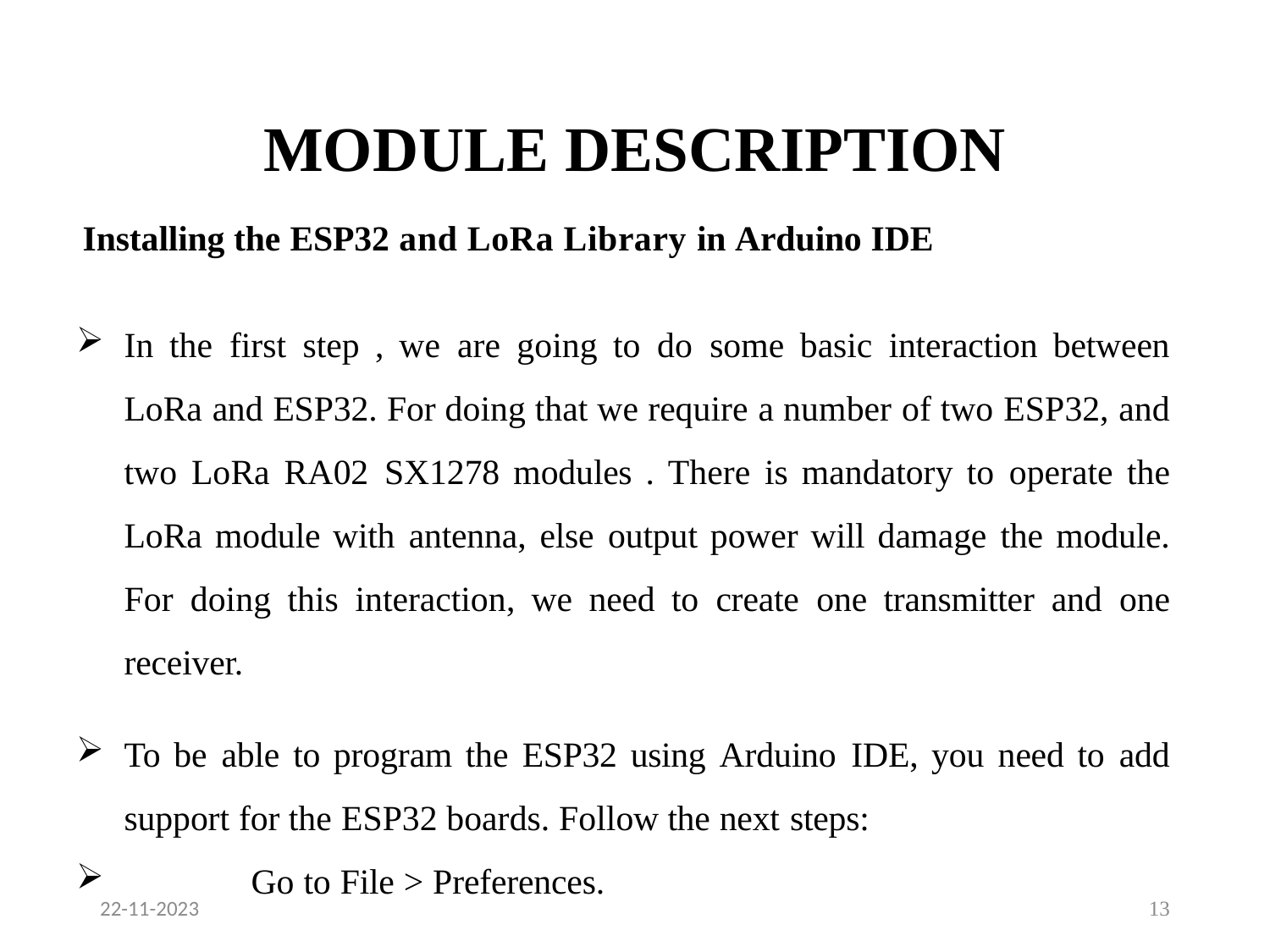

MODULE DESCRIPTION
# Installing the ESP32 and LoRa Library in Arduino IDE
In the first step , we are going to do some basic interaction between LoRa and ESP32. For doing that we require a number of two ESP32, and two LoRa RA02 SX1278 modules . There is mandatory to operate the LoRa module with antenna, else output power will damage the module. For doing this interaction, we need to create one transmitter and one receiver.
To be able to program the ESP32 using Arduino IDE, you need to add support for the ESP32 boards. Follow the next steps:
	Go to File > Preferences.

22-11-2023
13